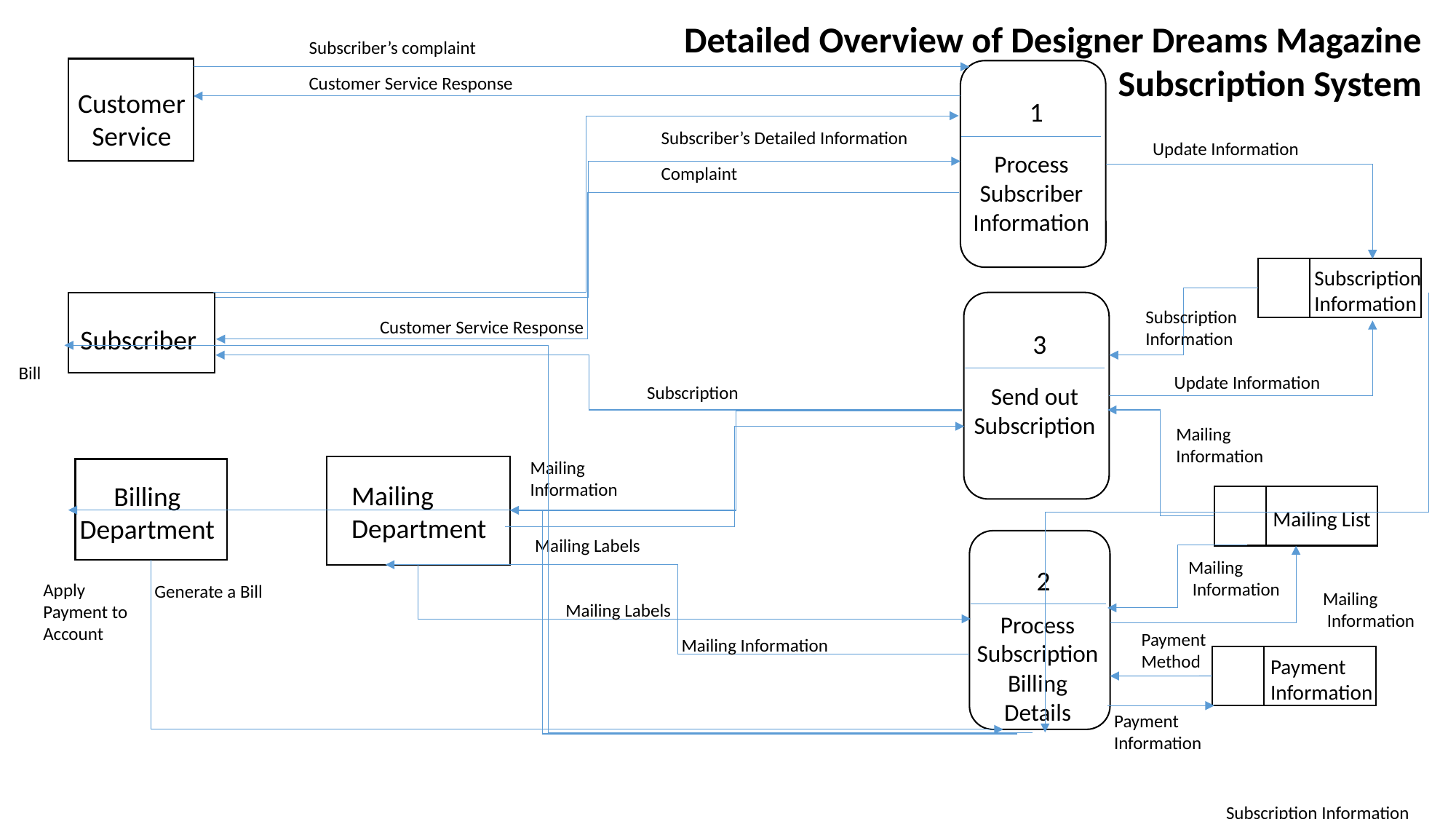

Detailed Overview of Designer Dreams Magazine Subscription System
Subscriber’s complaint

Customer Service

1
Process Subscriber Information
Customer Service Response
Subscriber’s Detailed Information
Update Information
Complaint

Subscription Information

Subscriber

3
Send out Subscription
Subscription Information
Customer Service Response
Bill
Update Information
Subscription
Mailing
Information
Mailing Information

Mailing Department

Billing Department

Mailing List
Mailing Labels

2
Process Subscription Billing
Details
Mailing
 Information
Apply Payment to Account
Generate a Bill
Mailing
 Information
Mailing Labels
Payment Method
Mailing Information

Payment Information
Payment Information
Subscription Information